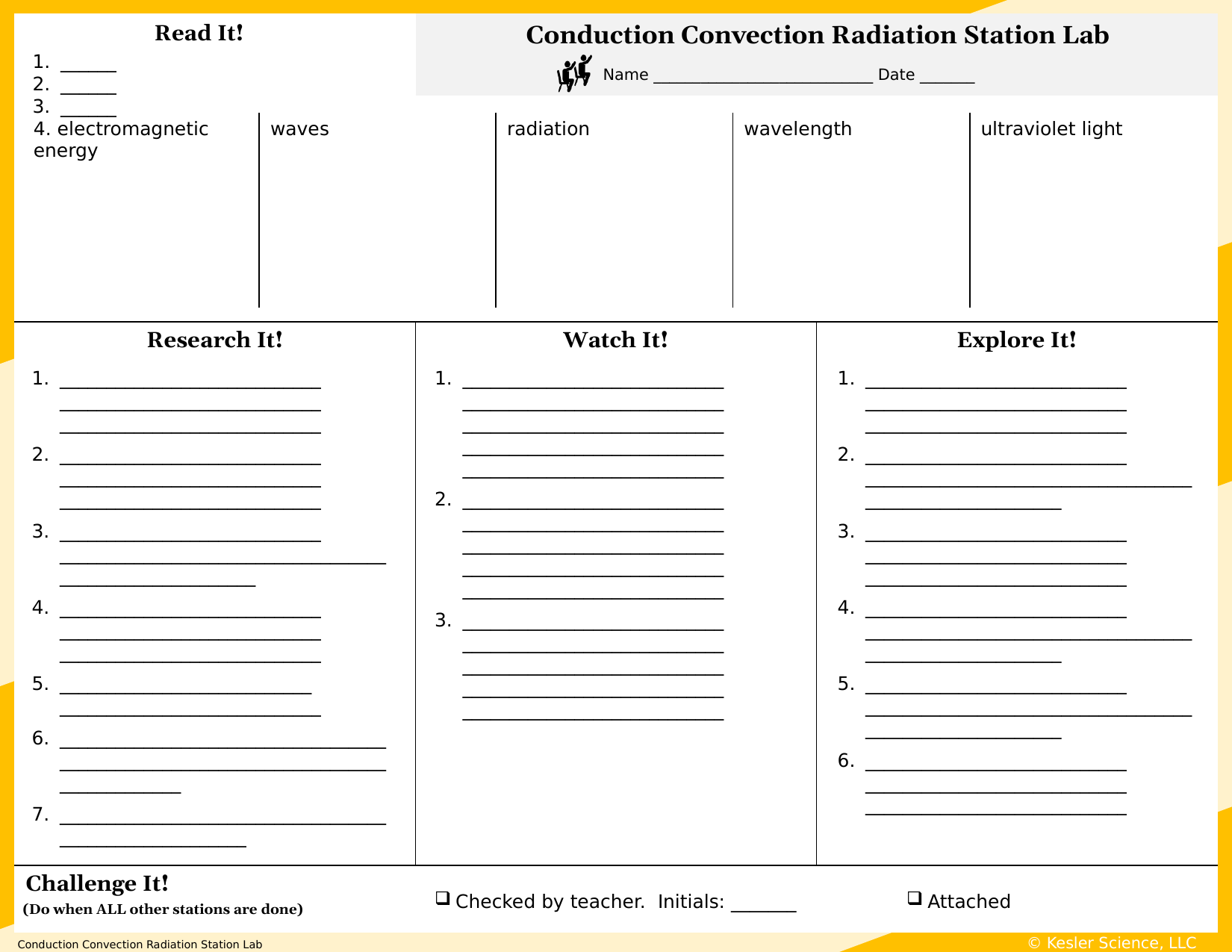

______
______
______
| 4. electromagnetic energy | waves | radiation | wavelength | ultraviolet light |
| --- | --- | --- | --- | --- |
____________________________
____________________________
____________________________
____________________________
____________________________
____________________________
____________________________
________________________________________________________
____________________________
____________________________
____________________________
___________________________
____________________________
___________________________________________________________________________________
_______________________________________________________

____________________________
____________________________
____________________________
____________________________
____________________________
____________________________
____________________________
____________________________
____________________________
____________________________
____________________________
____________________________
____________________________
____________________________
____________________________
____________________________
____________________________
____________________________
____________________________
________________________________________________________
____________________________
____________________________
____________________________
____________________________
________________________________________________________
____________________________
________________________________________________________
____________________________
____________________________
____________________________
Checked by teacher.  Initials: _______
Attached
(Do when ALL other stations are done)